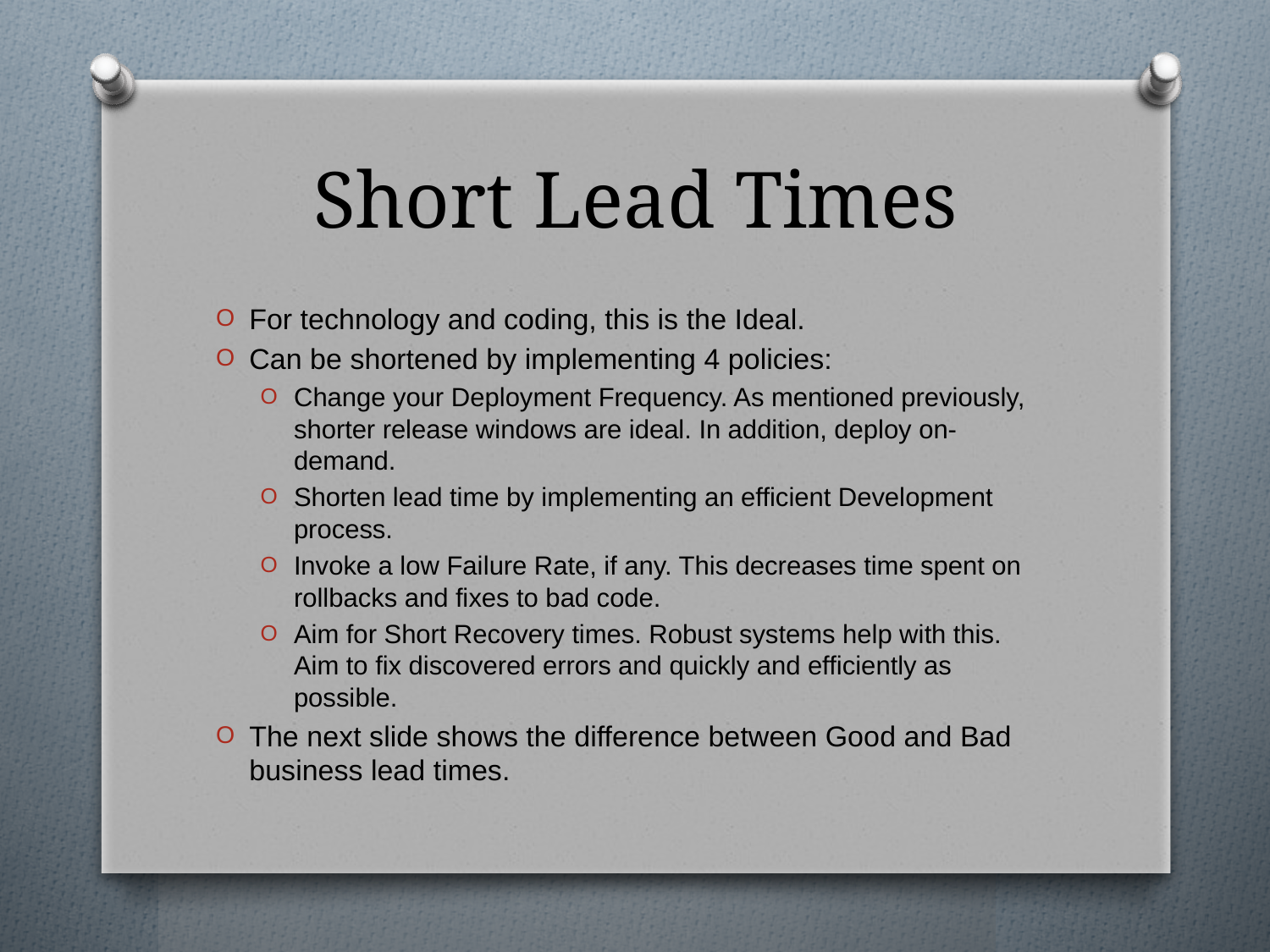

# Short Lead Times
For technology and coding, this is the Ideal.
Can be shortened by implementing 4 policies:
Change your Deployment Frequency. As mentioned previously, shorter release windows are ideal. In addition, deploy on-demand.
Shorten lead time by implementing an efficient Development process.
Invoke a low Failure Rate, if any. This decreases time spent on rollbacks and fixes to bad code.
Aim for Short Recovery times. Robust systems help with this. Aim to fix discovered errors and quickly and efficiently as possible.
The next slide shows the difference between Good and Bad business lead times.